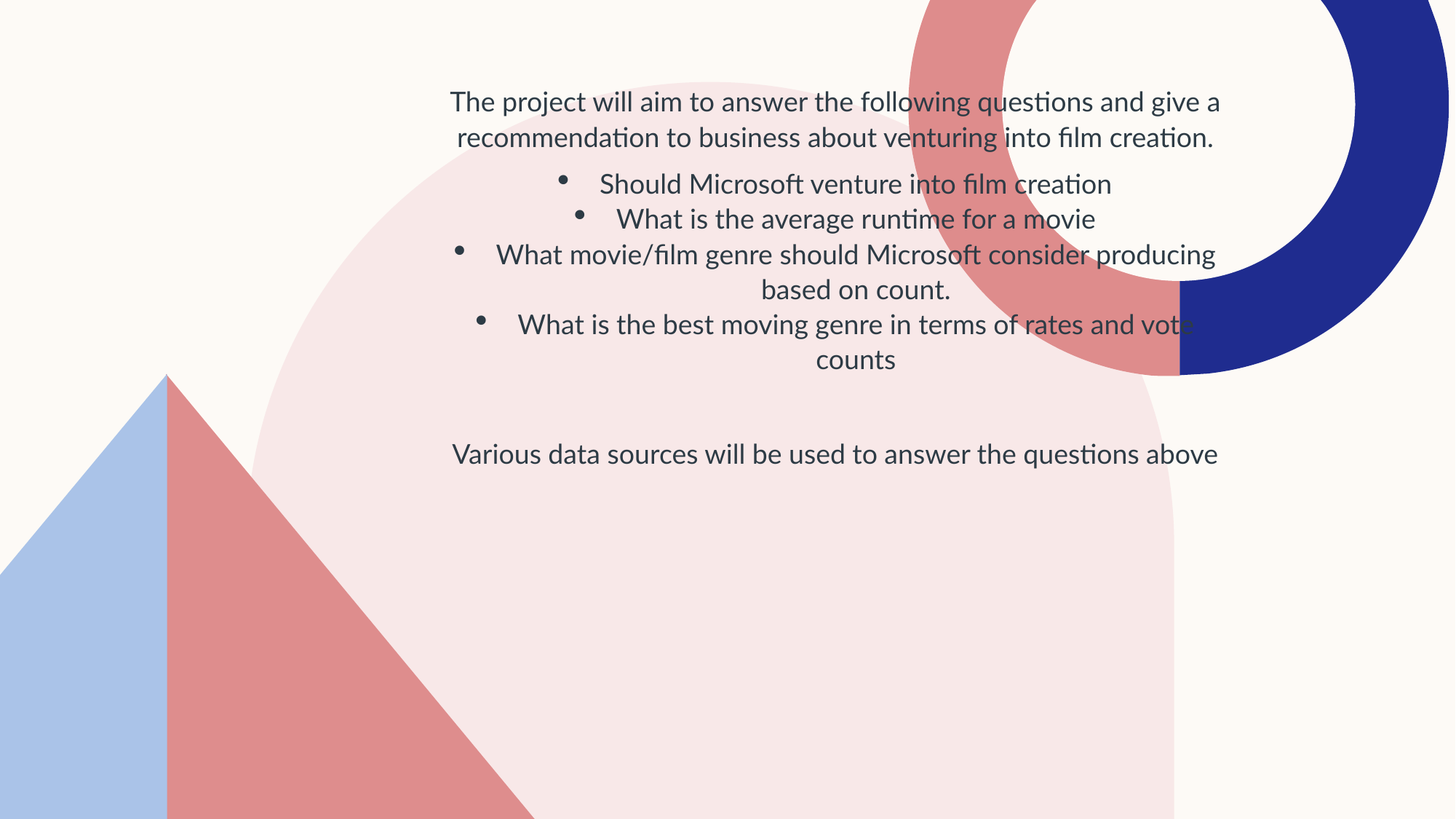

The project will aim to answer the following questions and give a recommendation to business about venturing into film creation.
Should Microsoft venture into film creation
What is the average runtime for a movie
What movie/film genre should Microsoft consider producing based on count.
What is the best moving genre in terms of rates and vote counts

Various data sources will be used to answer the questions above